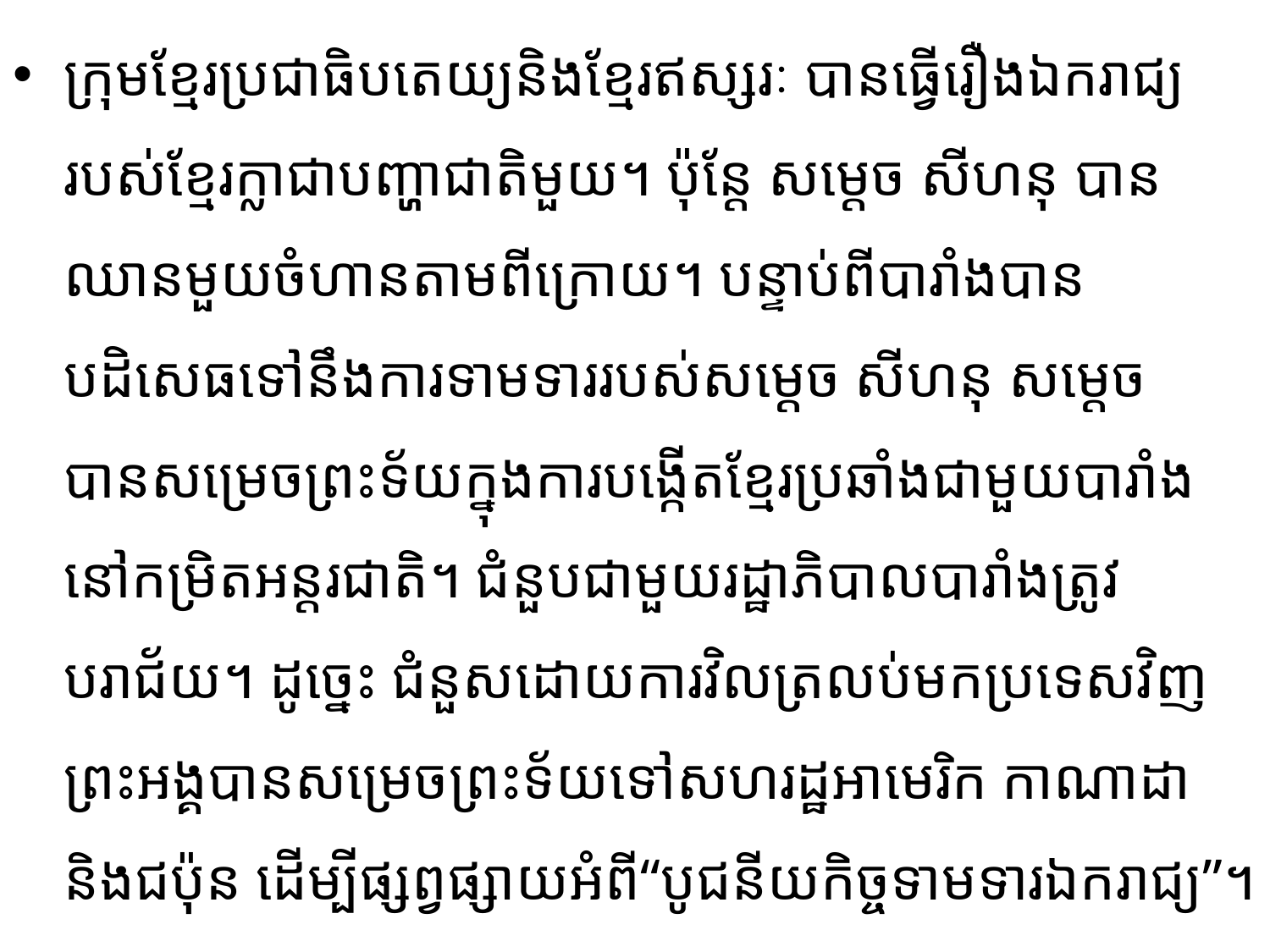

ក្រុមខ្មែរប្រជាធិបតេយ្យនិងខ្មែរឥស្សរៈ ​បានធ្វើ​រឿងឯករាជ្យរបស់ខ្មែរ​ក្លា​ជាបញ្ហា​ជាតិ​មួយ។ ប៉ុន្តែ ​​សម្តេច សីហនុ បានឈានមួយចំហានតាមពីក្រោយ។ បន្ទាប់ពីបារាំងបានបដិសេធទៅ​នឹងការ​ទាម​ទាររបស់​សម្តេច សីហនុ សម្តេចបានសម្រេចព្រះទ័យក្នុងការបង្កើត​​ខ្មែរ​ប្រ​ឆាំង​ជា​មួយ​បារាំងនៅកម្រិតអន្តរជាតិ។ ជំនួបជាមួយរដ្ឋា​ភិបាល​បារាំង​​​ត្រូវបរាជ័យ។ ដូច្នេះ ជំនួសដោយការវិលត្រលប់មកប្រទេសវិញ​ ព្រះអង្គ​បានសម្រេចព្រះទ័យទៅ​សហរដ្ឋ​អាមេ​រិក កាណាដានិងជប៉ុន​ ដើម្បីផ្សព្វផ្សាយ​អំពី​“​បូជនីយកិច្ចទាមទារឯករាជ្យ”​​។